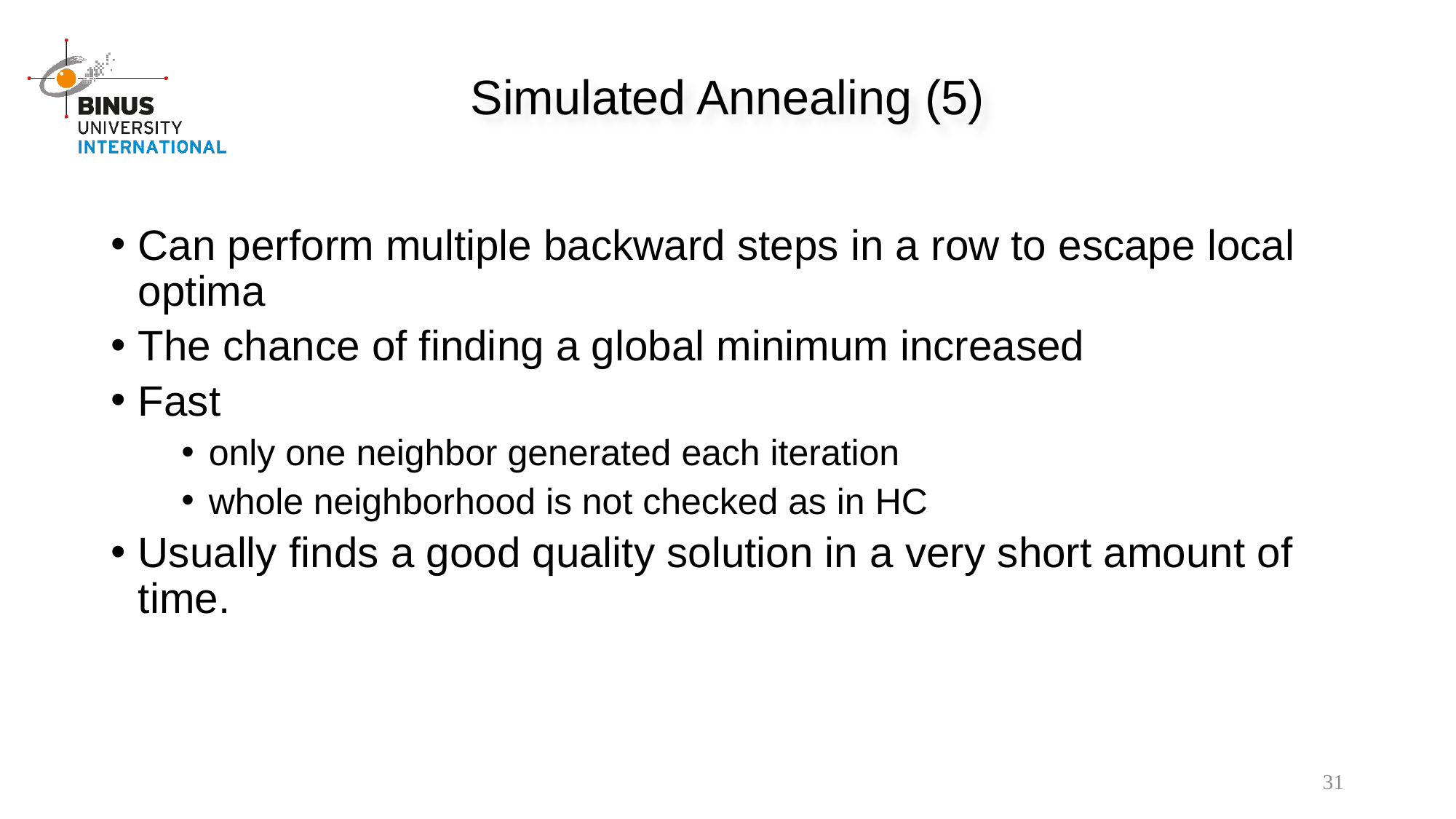

Simulated Annealing (5)
Can perform multiple backward steps in a row to escape local optima
The chance of finding a global minimum increased
Fast
only one neighbor generated each iteration
whole neighborhood is not checked as in HC
Usually finds a good quality solution in a very short amount of time.
31